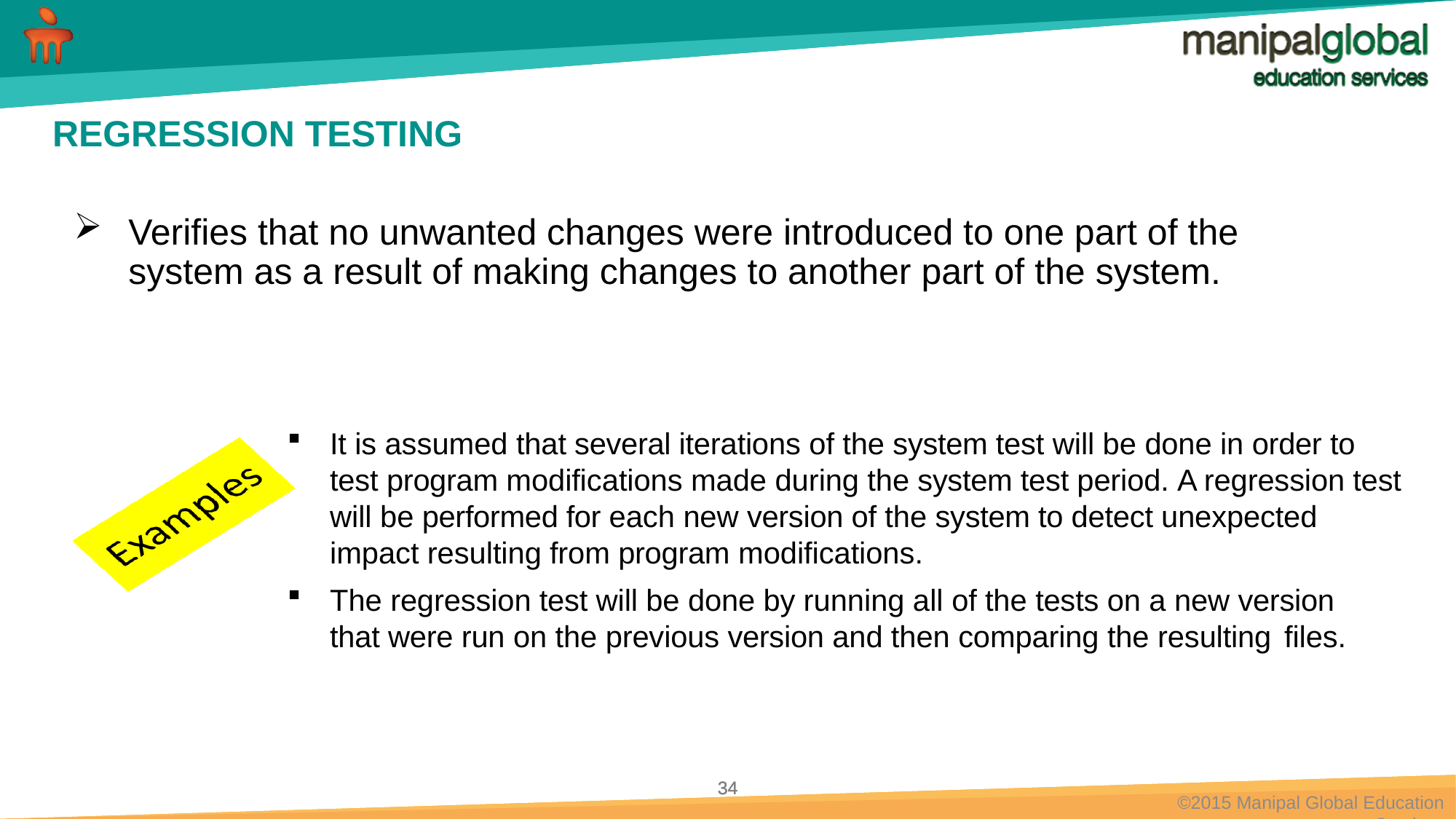

# REGRESSION TESTING
Verifies that no unwanted changes were introduced to one part of the system as a result of making changes to another part of the system.

It is assumed that several iterations of the system test will be done in order to test program modifications made during the system test period. A regression test will be performed for each new version of the system to detect unexpected impact resulting from program modifications.
The regression test will be done by running all of the tests on a new version that were run on the previous version and then comparing the resulting files.

C